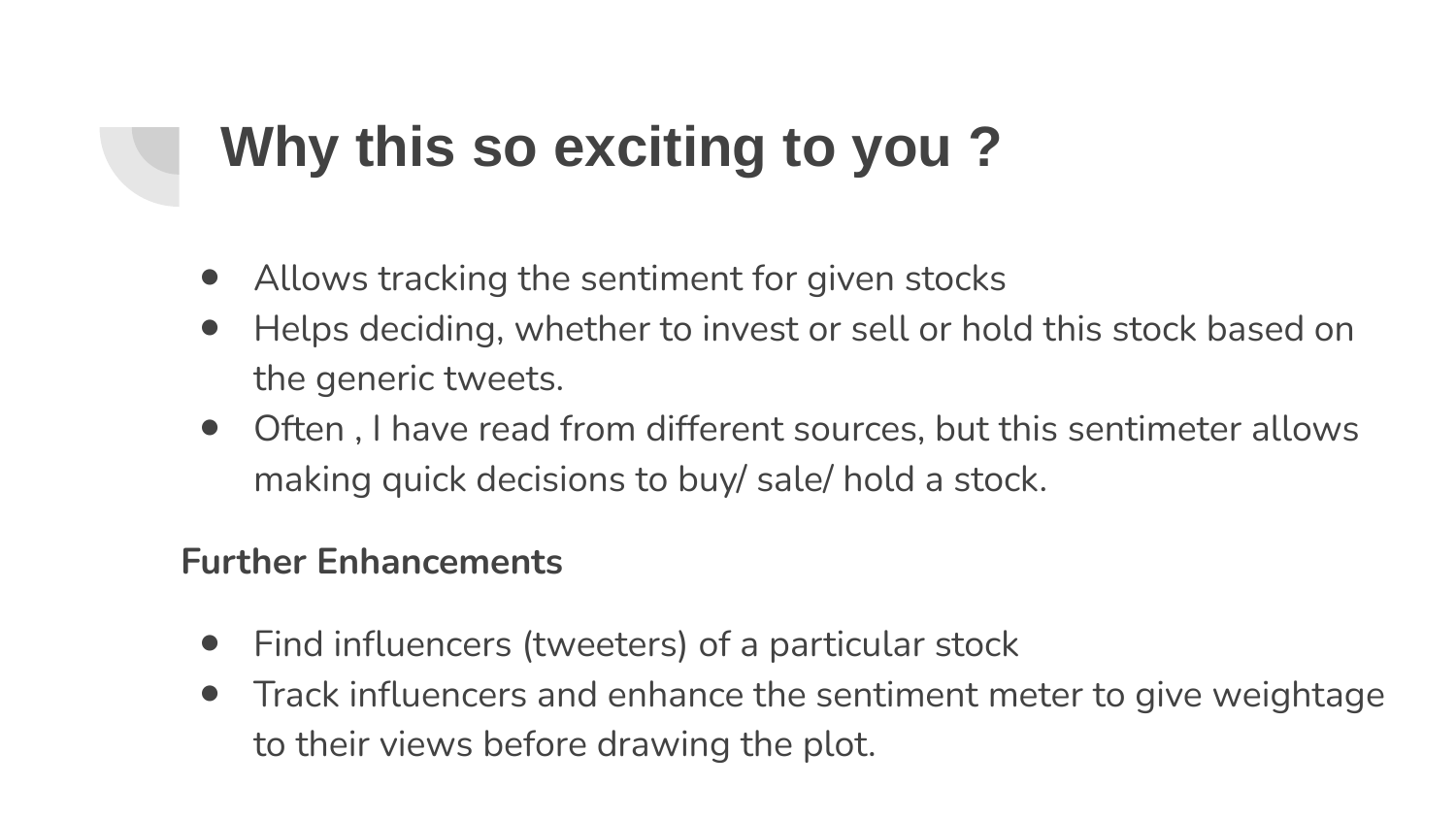

# Why this so exciting to you ?
Allows tracking the sentiment for given stocks
Helps deciding, whether to invest or sell or hold this stock based on the generic tweets.
Often , I have read from different sources, but this sentimeter allows making quick decisions to buy/ sale/ hold a stock.
Further Enhancements
Find influencers (tweeters) of a particular stock
Track influencers and enhance the sentiment meter to give weightage to their views before drawing the plot.